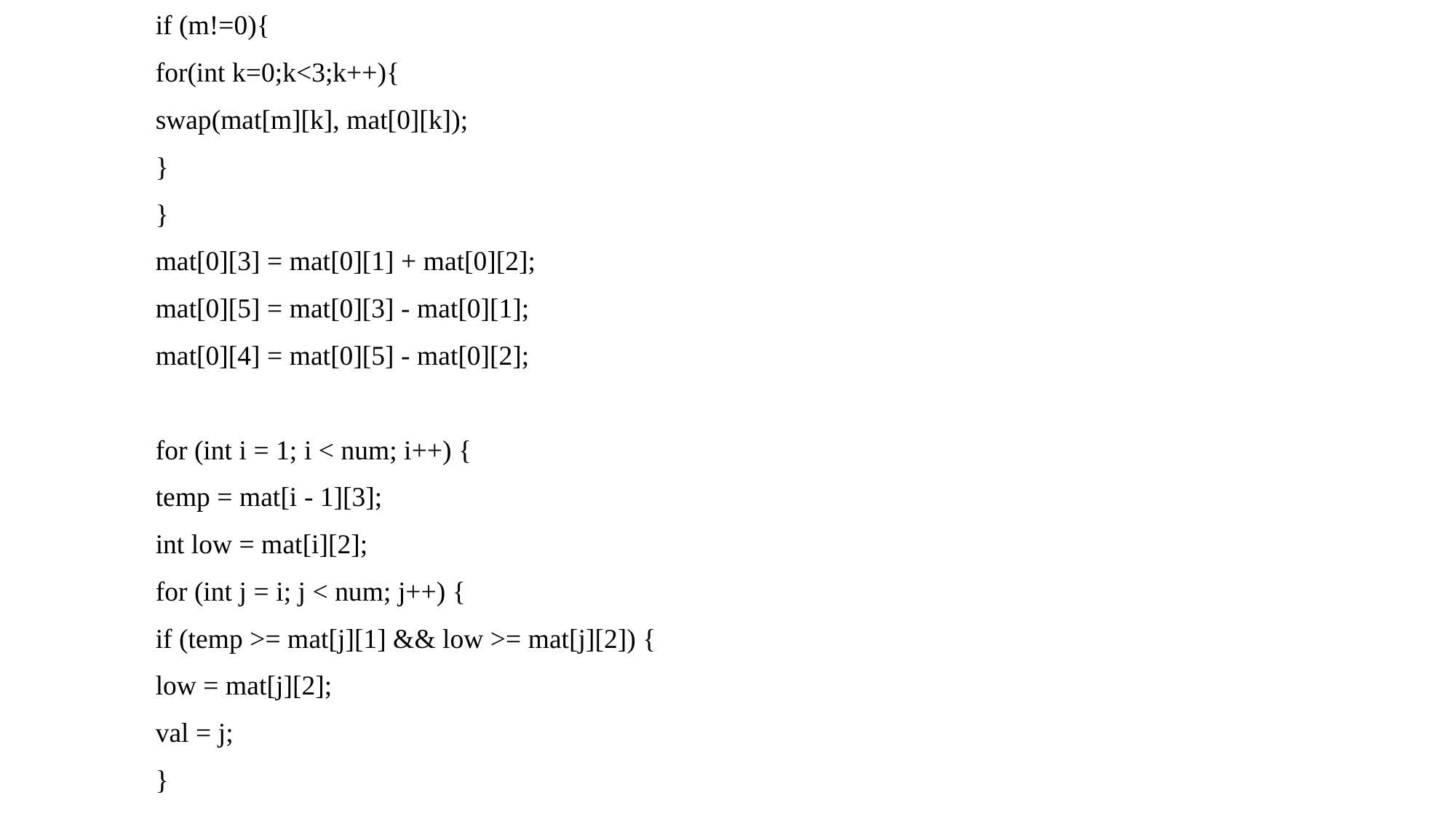

if (m!=0){
for(int k=0;k<3;k++){
swap(mat[m][k], mat[0][k]);
}
}
mat[0][3] = mat[0][1] + mat[0][2];
mat[0][5] = mat[0][3] - mat[0][1];
mat[0][4] = mat[0][5] - mat[0][2];

for (int i = 1; i < num; i++) {
temp = mat[i - 1][3];
int low = mat[i][2];
for (int j = i; j < num; j++) {
if (temp >= mat[j][1] && low >= mat[j][2]) {
low = mat[j][2];
val = j;
}